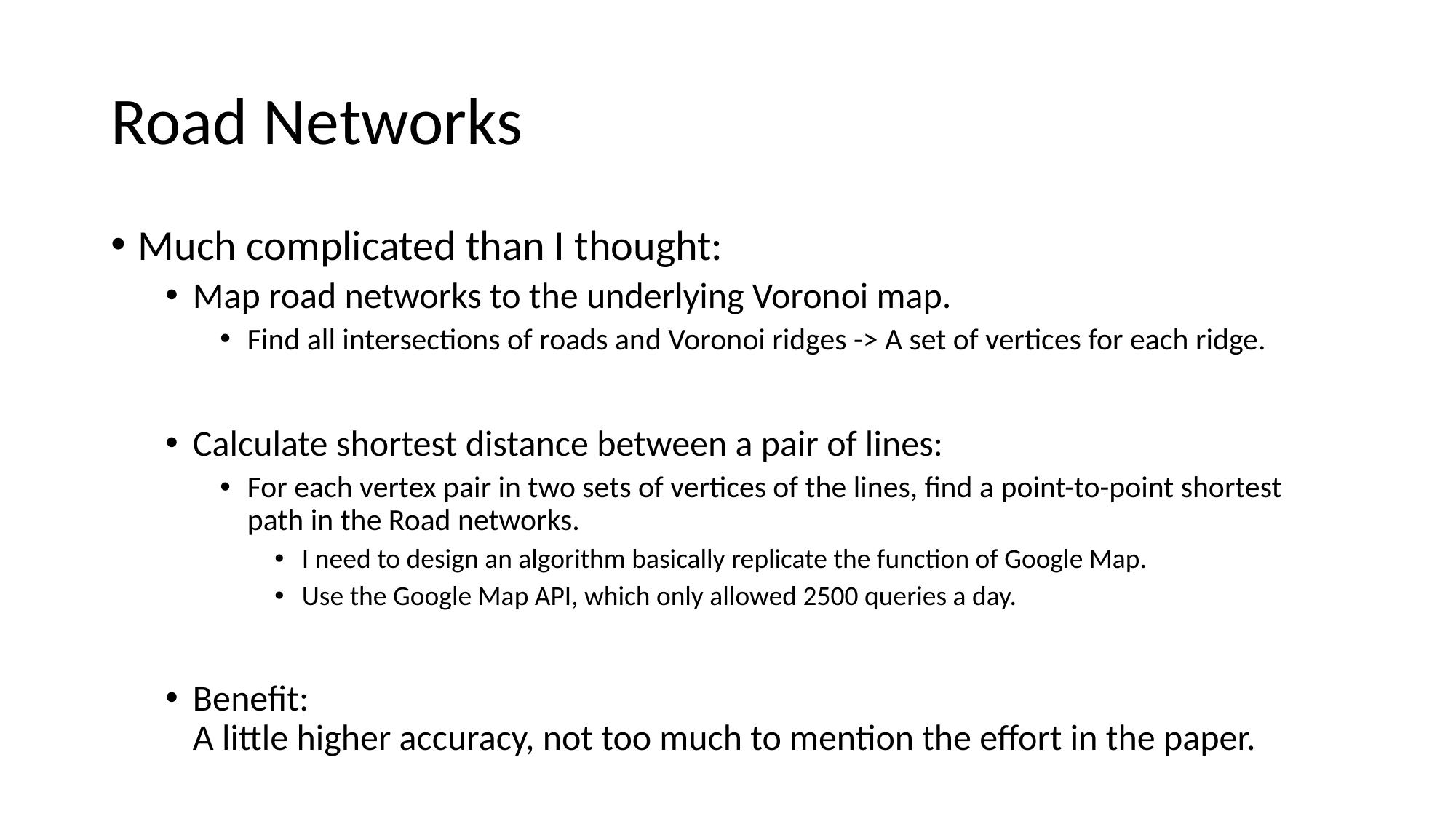

# Road Networks
Much complicated than I thought:
Map road networks to the underlying Voronoi map.
Find all intersections of roads and Voronoi ridges -> A set of vertices for each ridge.

Calculate shortest distance between a pair of lines:
For each vertex pair in two sets of vertices of the lines, find a point-to-point shortest path in the Road networks.
I need to design an algorithm basically replicate the function of Google Map.
Use the Google Map API, which only allowed 2500 queries a day.

Benefit:
A little higher accuracy, not too much to mention the effort in the paper.